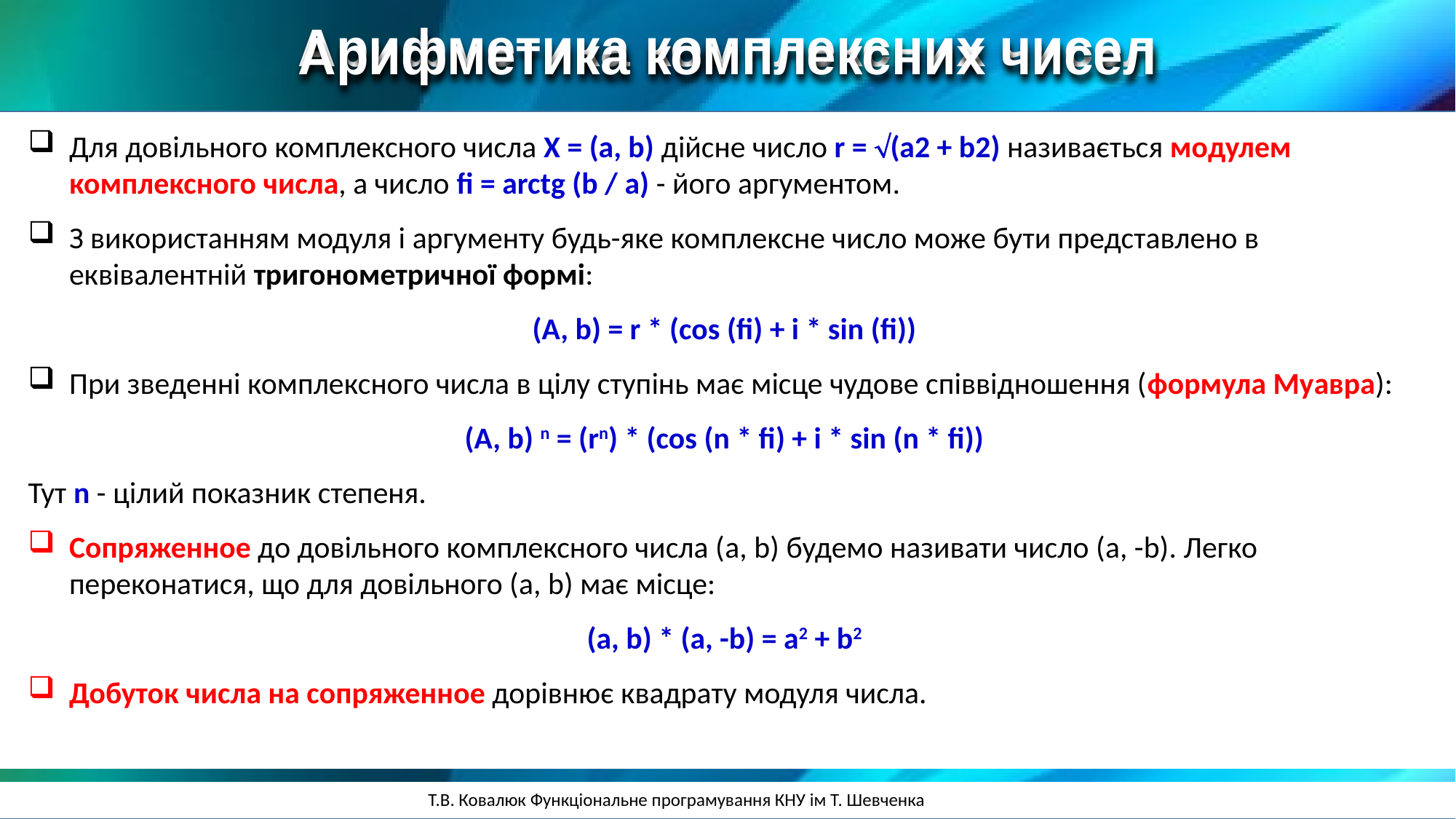

Арифметика комплексних чисел
Арифметика комплексних чисел
Для довільного комплексного числа X = (a, b) дійсне число r = √(a2 + b2) називається модулем комплексного числа, а число fi = arctg (b / a) - його аргументом.
З використанням модуля і аргументу будь-яке комплексне число може бути представлено в еквівалентній тригонометричної формі:
(A, b) = r * (cos (fi) + i * sin (fi))
При зведенні комплексного числа в цілу ступінь має місце чудове співвідношення (формула Муавра):
(A, b) n = (rn) * (cos (n * fi) + i * sin (n * fi))
Тут n - цілий показник степеня.
Сопряженное до довільного комплексного числа (a, b) будемо називати число (a, -b). Легко переконатися, що для довільного (a, b) має місце:
(а, b) * (a, -b) = a2 + b2
Добуток числа на сопряженное дорівнює квадрату модуля числа.